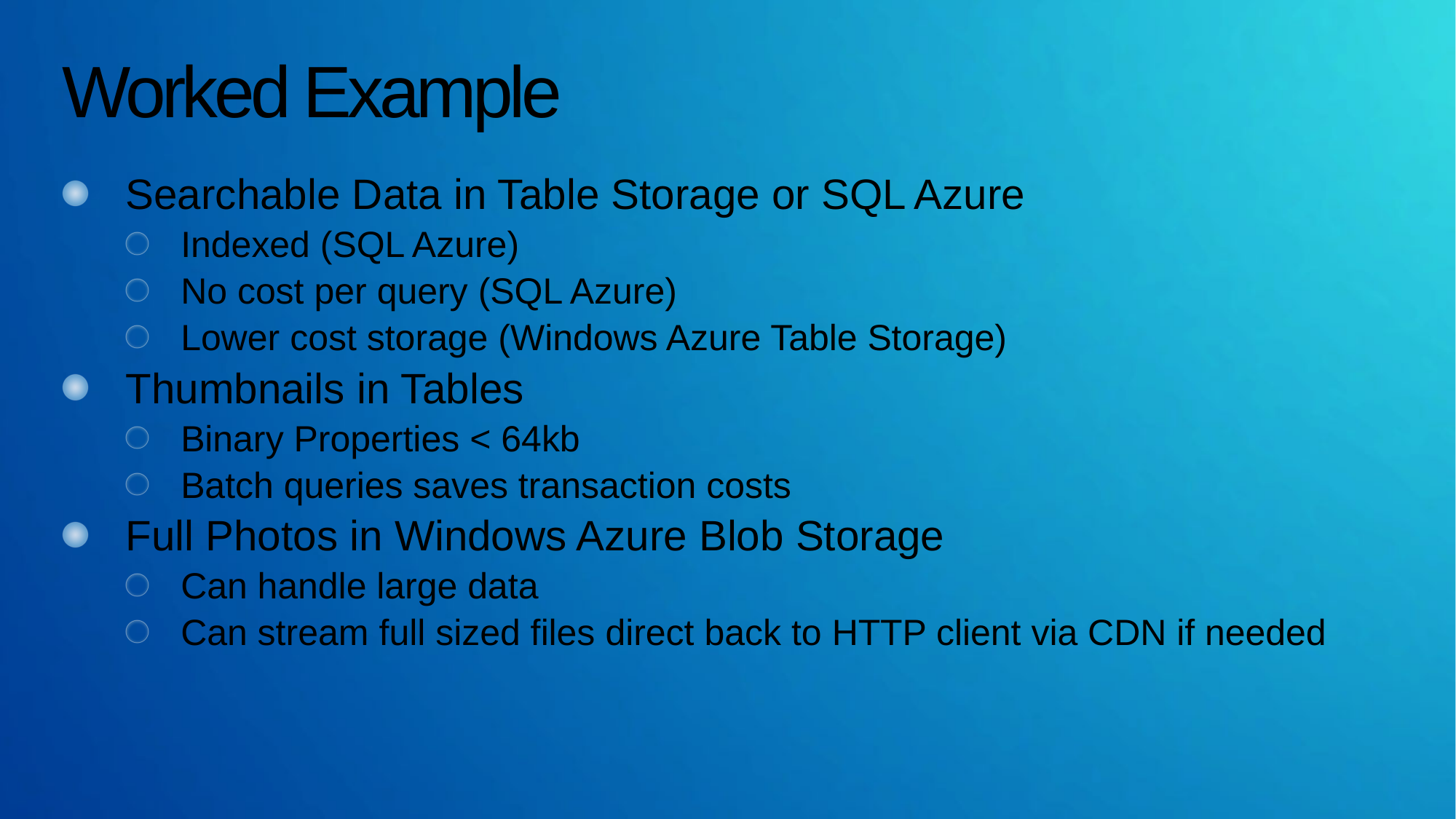

# Worked Example
Searchable Data in Table Storage or SQL Azure
Indexed (SQL Azure)
No cost per query (SQL Azure)
Lower cost storage (Windows Azure Table Storage)
Thumbnails in Tables
Binary Properties < 64kb
Batch queries saves transaction costs
Full Photos in Windows Azure Blob Storage
Can handle large data
Can stream full sized files direct back to HTTP client via CDN if needed